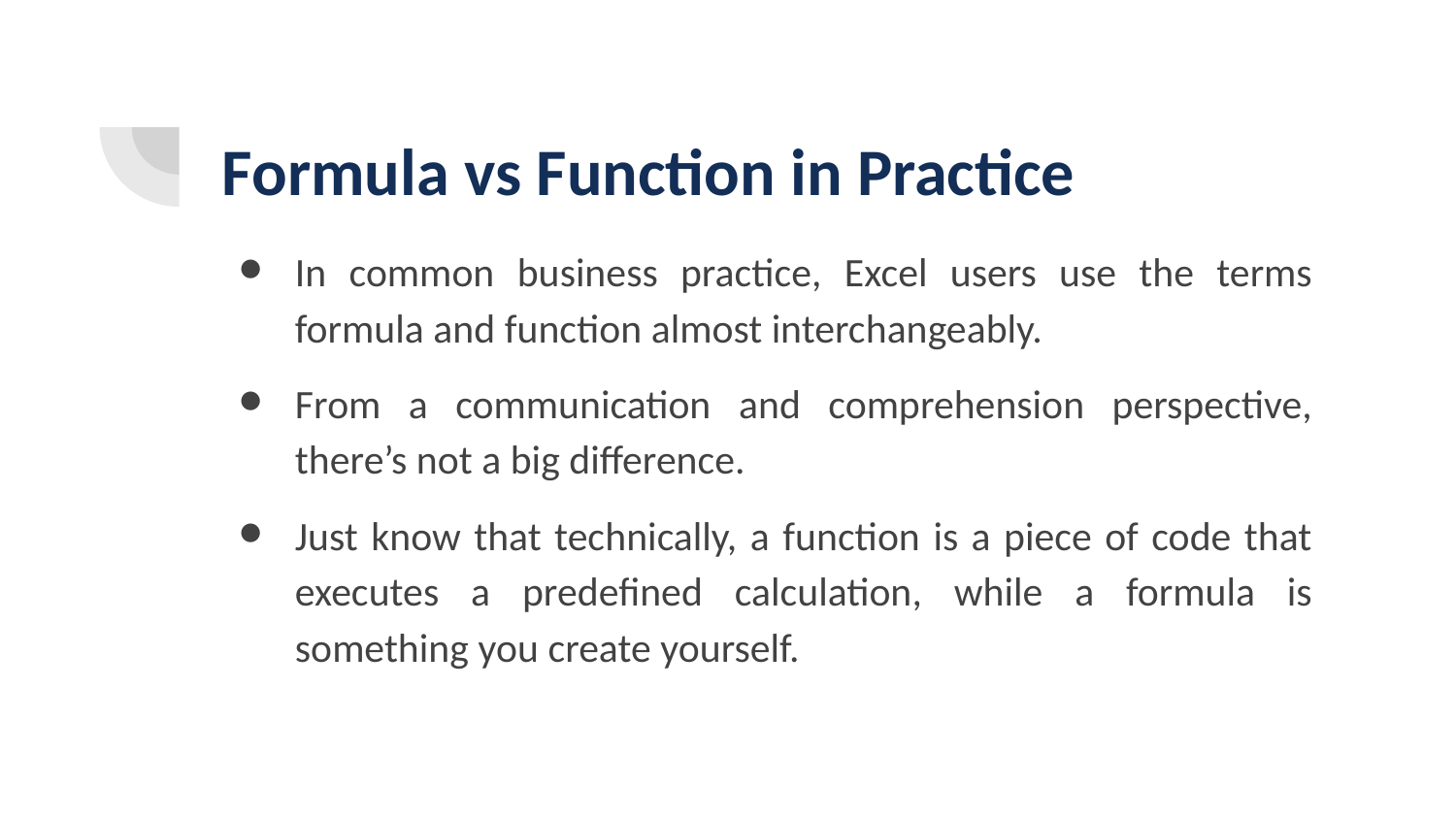

# Formula vs Function in Practice

In common business practice, Excel users use the terms formula and function almost interchangeably.
From a communication and comprehension perspective, there’s not a big difference.
Just know that technically, a function is a piece of code that executes a predefined calculation, while a formula is something you create yourself.